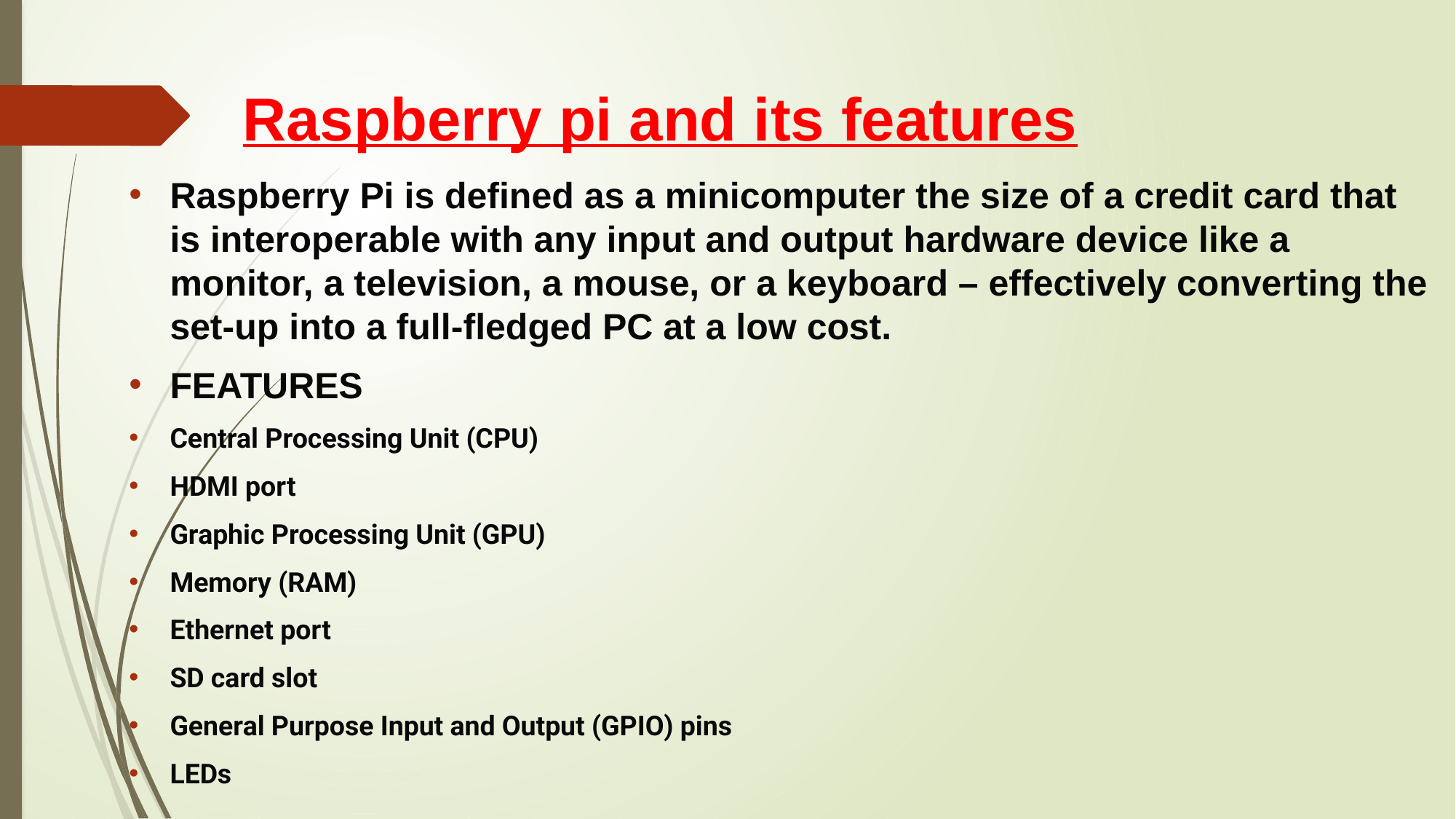

# Raspberry pi and its features
Raspberry Pi is defined as a minicomputer the size of a credit card that is interoperable with any input and output hardware device like a monitor, a television, a mouse, or a keyboard – effectively converting the set-up into a full-fledged PC at a low cost.
FEATURES
Central Processing Unit (CPU)
HDMI port
Graphic Processing Unit (GPU)
Memory (RAM)
Ethernet port
SD card slot
General Purpose Input and Output (GPIO) pins
LEDs